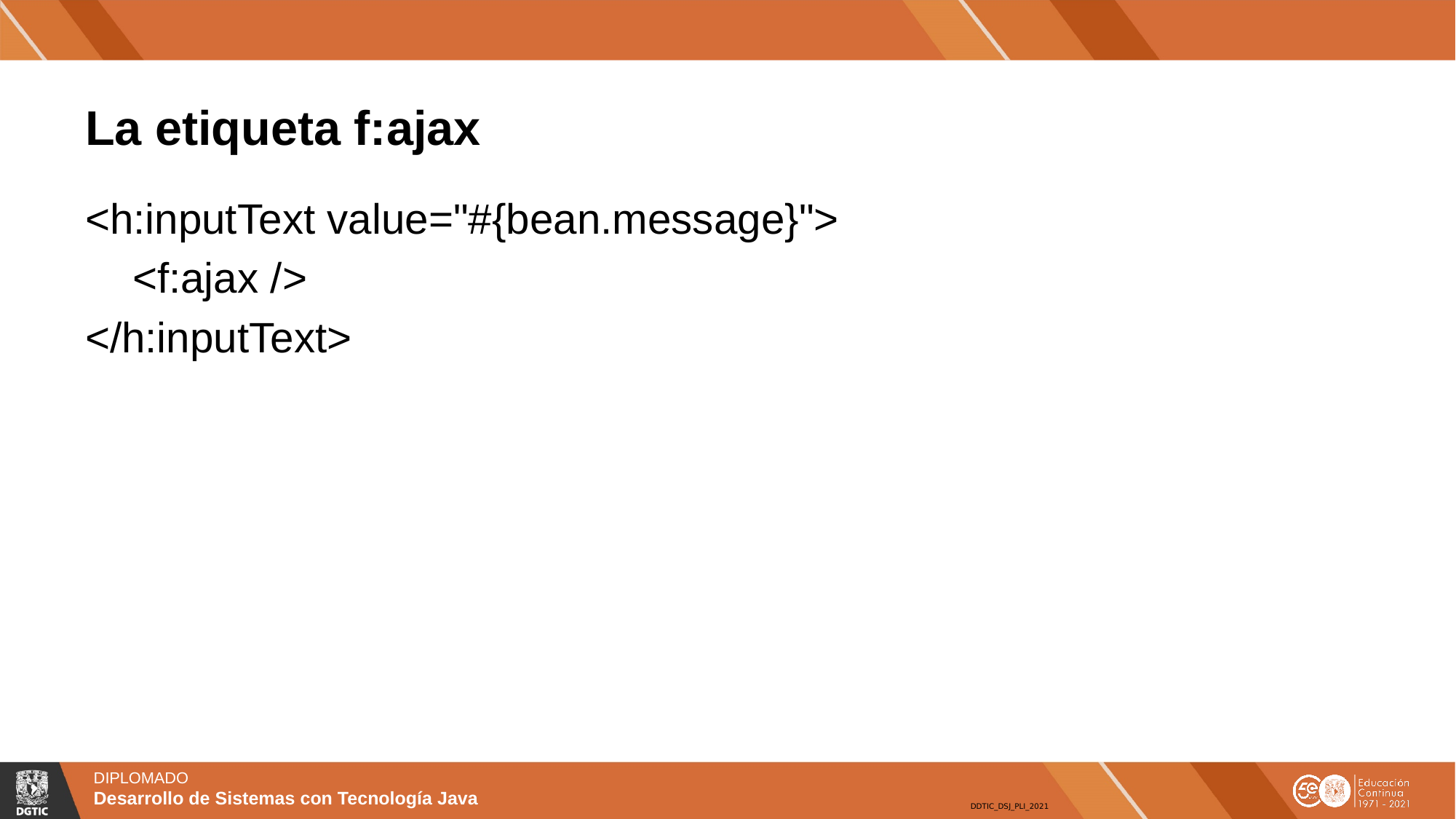

# La etiqueta f:ajax
<h:inputText value="#{bean.message}">
    <f:ajax />
</h:inputText>